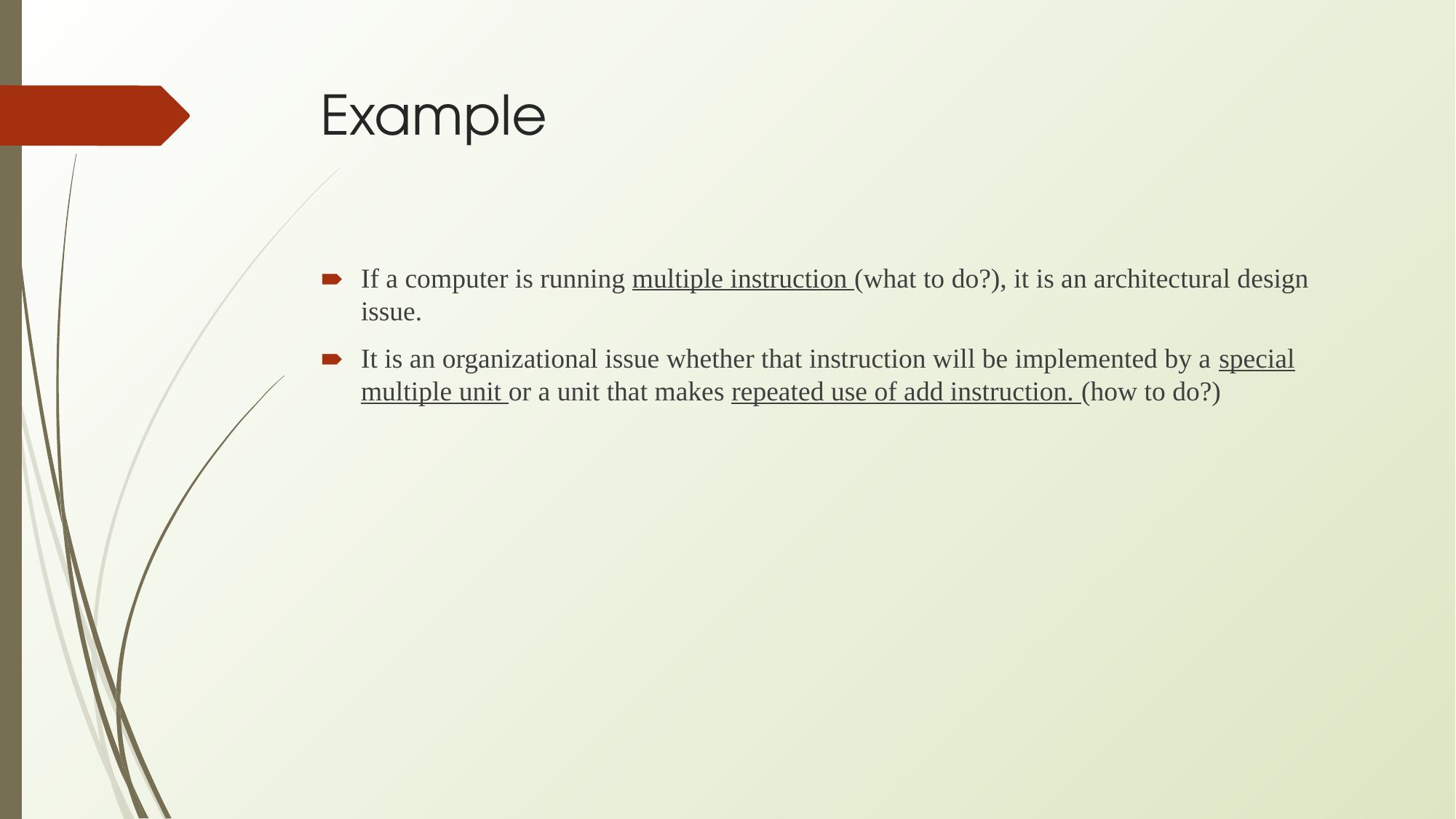

# Example
If a computer is running multiple instruction (what to do?), it is an architectural design issue.
It is an organizational issue whether that instruction will be implemented by a special multiple unit or a unit that makes repeated use of add instruction. (how to do?)